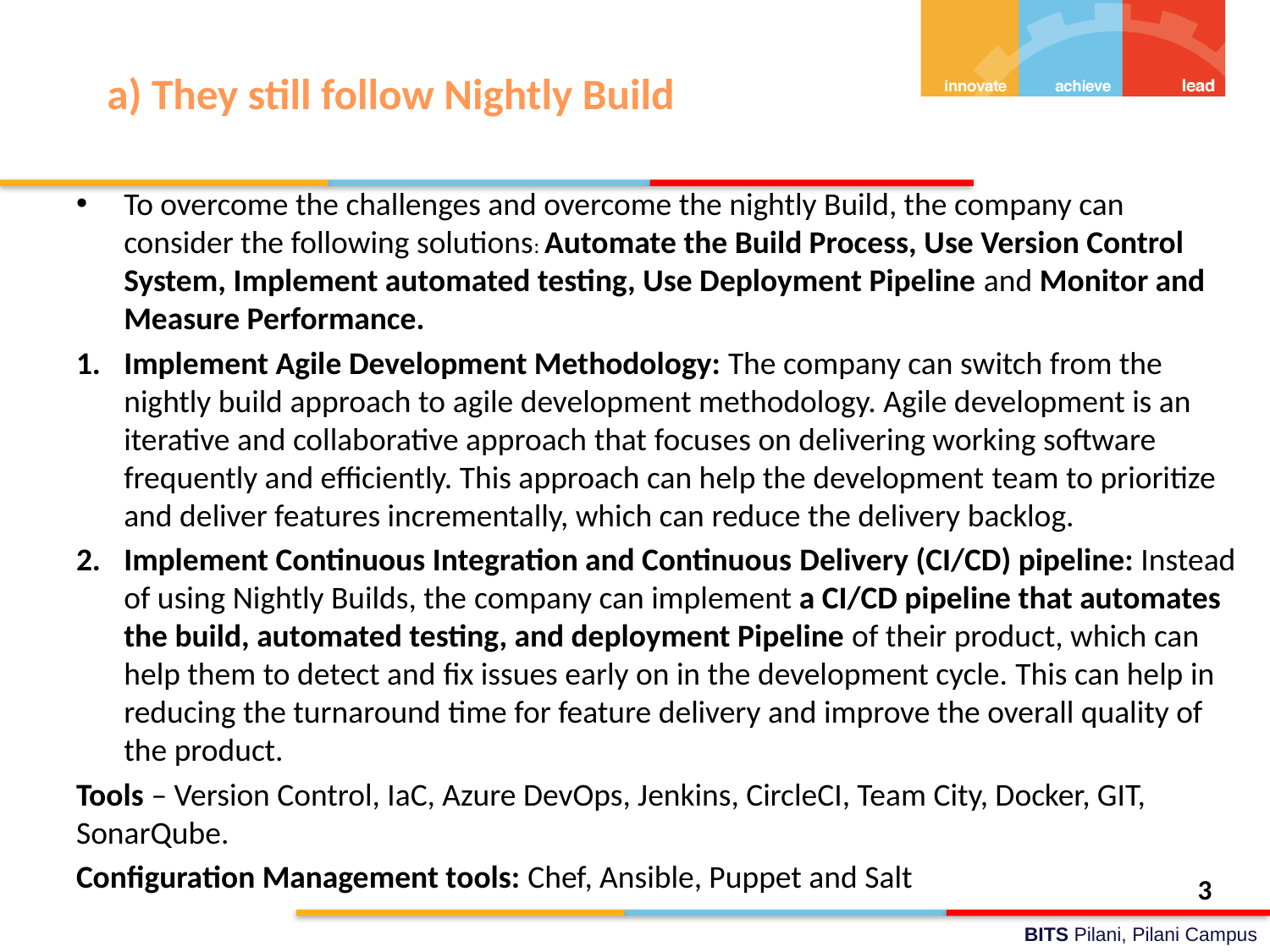

# a) They still follow Nightly Build
To overcome the challenges and overcome the nightly Build, the company can consider the following solutions: Automate the Build Process, Use Version Control System, Implement automated testing, Use Deployment Pipeline and Monitor and Measure Performance.
Implement Agile Development Methodology: The company can switch from the nightly build approach to agile development methodology. Agile development is an iterative and collaborative approach that focuses on delivering working software frequently and efficiently. This approach can help the development team to prioritize and deliver features incrementally, which can reduce the delivery backlog.
Implement Continuous Integration and Continuous Delivery (CI/CD) pipeline: Instead of using Nightly Builds, the company can implement a CI/CD pipeline that automates the build, automated testing, and deployment Pipeline of their product, which can help them to detect and fix issues early on in the development cycle. This can help in reducing the turnaround time for feature delivery and improve the overall quality of the product.
Tools – Version Control, IaC, Azure DevOps, Jenkins, CircleCI, Team City, Docker, GIT, SonarQube.
Configuration Management tools: Chef, Ansible, Puppet and Salt

.
3